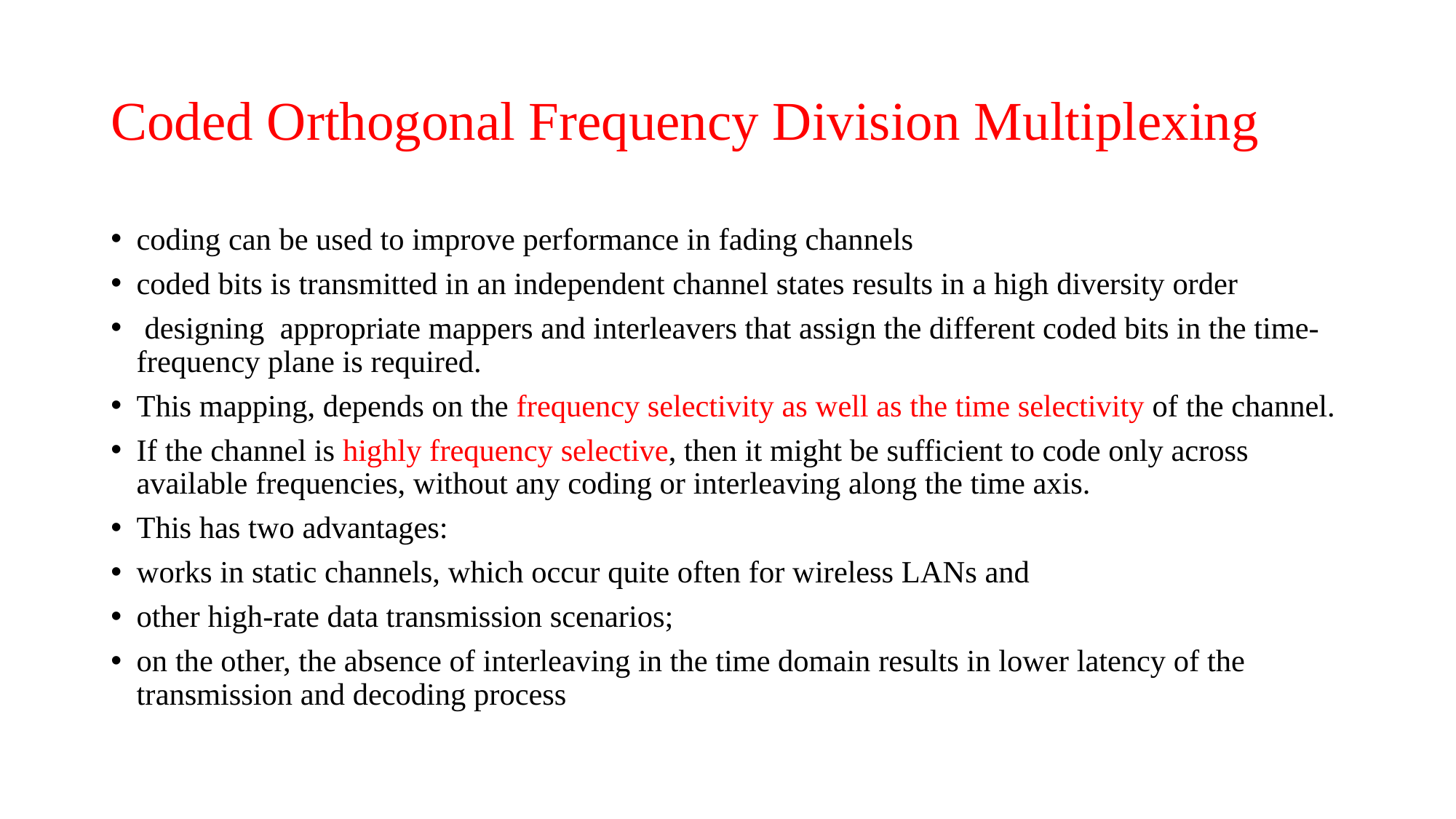

# Coded Orthogonal Frequency Division Multiplexing
coding can be used to improve performance in fading channels
coded bits is transmitted in an independent channel states results in a high diversity order
 designing  appropriate mappers and interleavers that assign the different coded bits in the time-frequency plane is required.
This mapping, depends on the frequency selectivity as well as the time selectivity of the channel.
If the channel is highly frequency selective, then it might be sufficient to code only across available frequencies, without any coding or interleaving along the time axis.
This has two advantages:
works in static channels, which occur quite often for wireless LANs and
other high-rate data transmission scenarios;
on the other, the absence of interleaving in the time domain results in lower latency of the transmission and decoding process